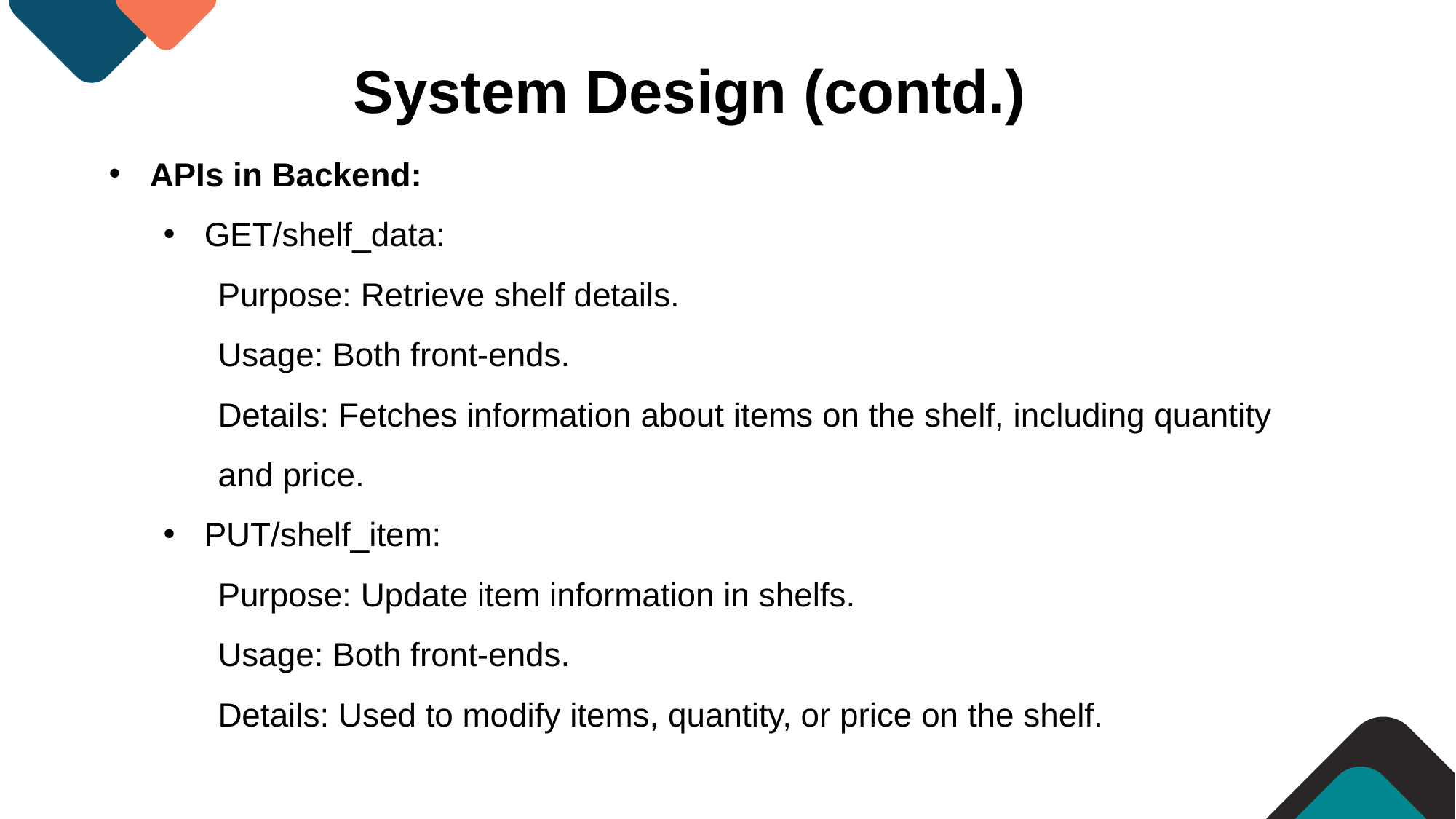

System Design (contd.)

APIs in Backend:
GET/shelf_data:
Purpose: Retrieve shelf details.
Usage: Both front-ends.
Details: Fetches information about items on the shelf, including quantity and price.
PUT/shelf_item:
Purpose: Update item information in shelfs.
Usage: Both front-ends.
Details: Used to modify items, quantity, or price on the shelf.